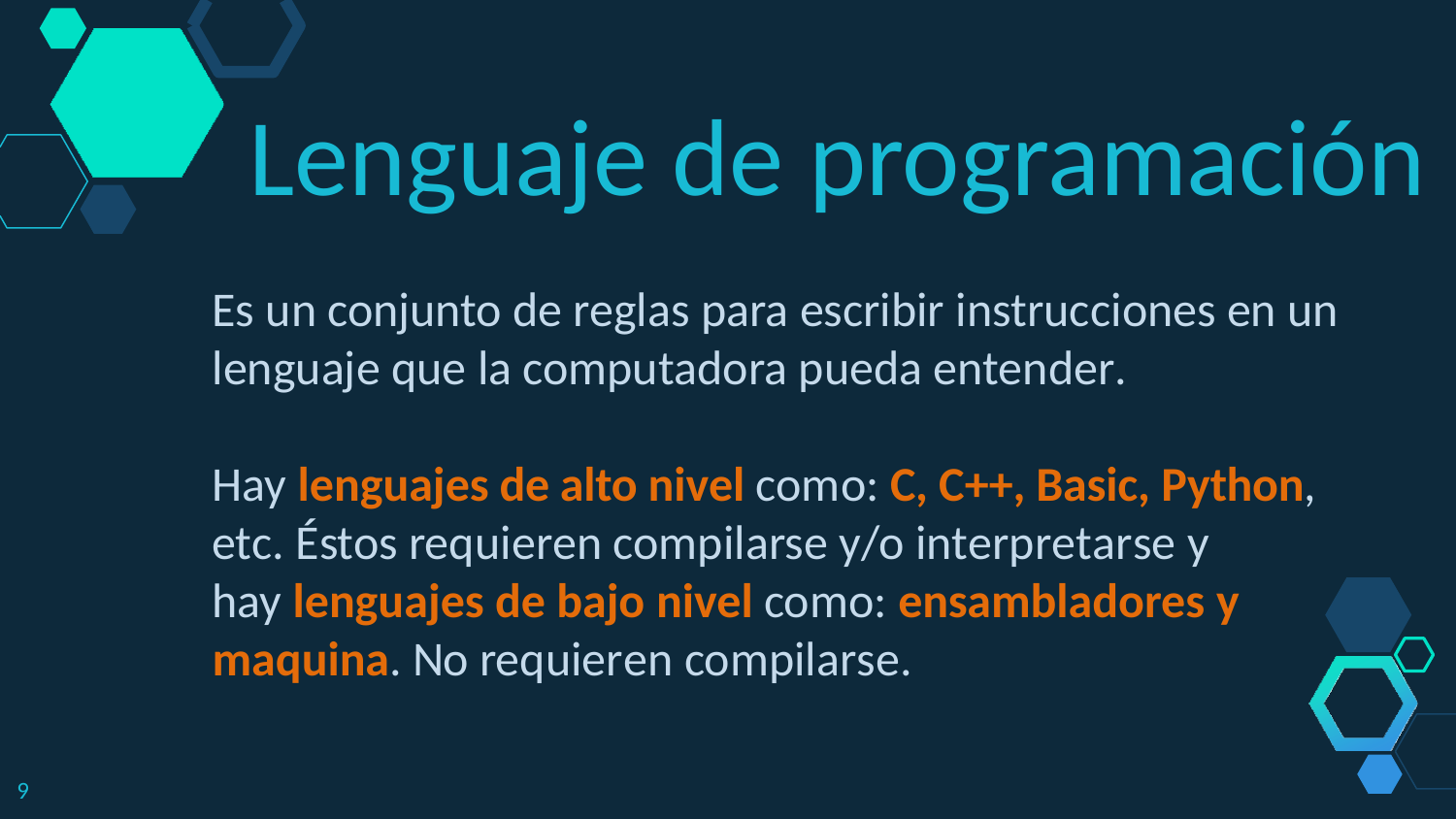

Lenguaje de programación

Es un conjunto de reglas para escribir instrucciones en un lenguaje que la computadora pueda entender.

Hay lenguajes de alto nivel como: C, C++, Basic, Python, etc. Éstos requieren compilarse y/o interpretarse y
hay lenguajes de bajo nivel como: ensambladores y maquina. No requieren compilarse.

9